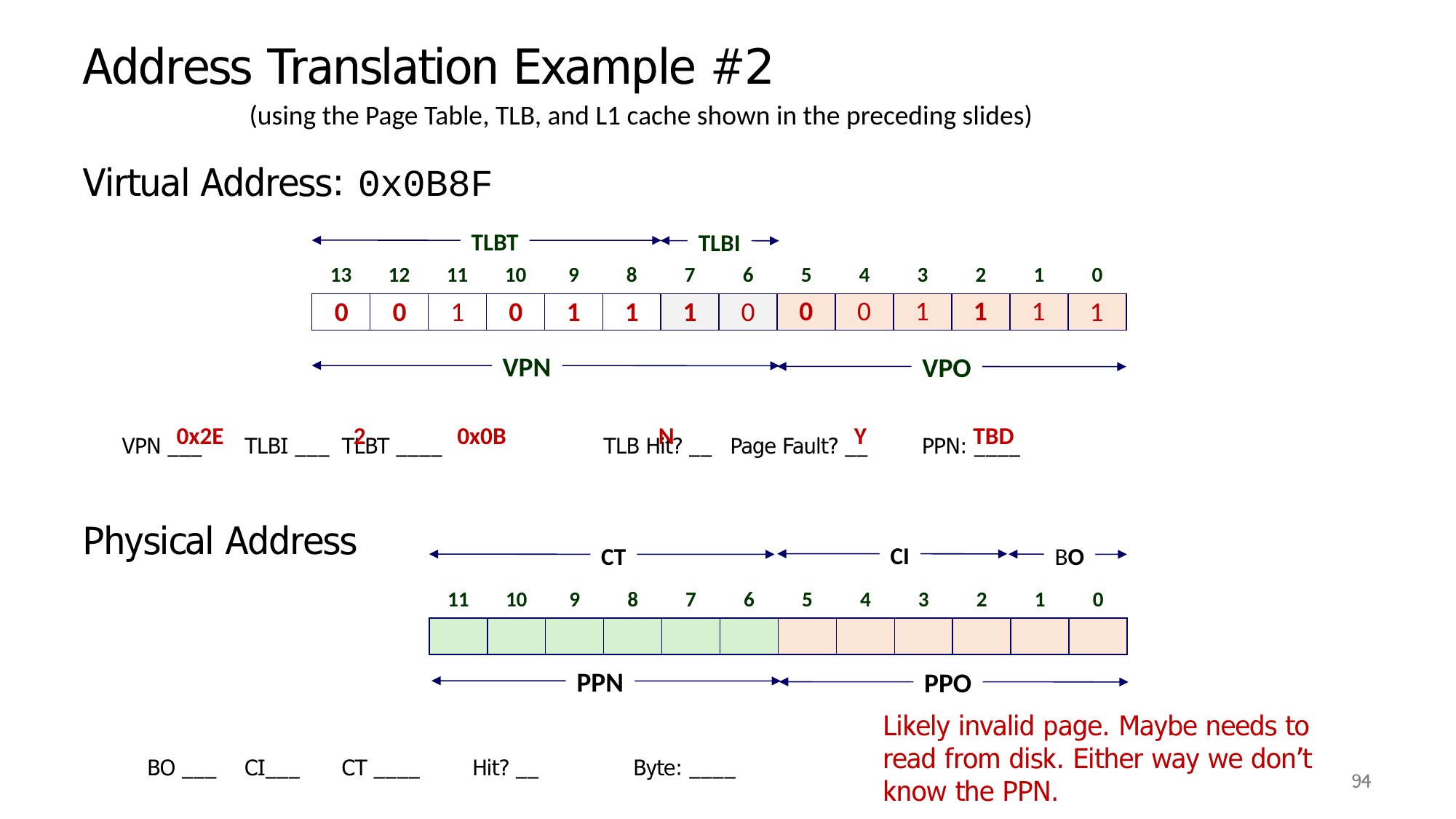

# Address Translation Example #2
(using the Page Table, TLB, and L1 cache shown in the preceding slides)
Virtual Address: 0x0B8F

VPN ___	TLBI ___	TLBT ____	          TLB Hit? __	Page Fault? __        PPN: ____

Physical Address

	BO ___	CI___	CT ____	     Hit? __              Byte: ____

TLBT
TLBI

13
12
11
10
9
8
7
6
5
4
3
2
1
0
0
1
0
1
1
0
0
0
1
1
1
1
0
1

VPN

VPO

N
0x2E
2
0x0B
Y
TBD
CI

CT

BO

11
10
9
8
7
6
5
4
3
2
1
0

PPN

PPO

Likely invalid page. Maybe needs to read from disk. Either way we don’t know the PPN.
94